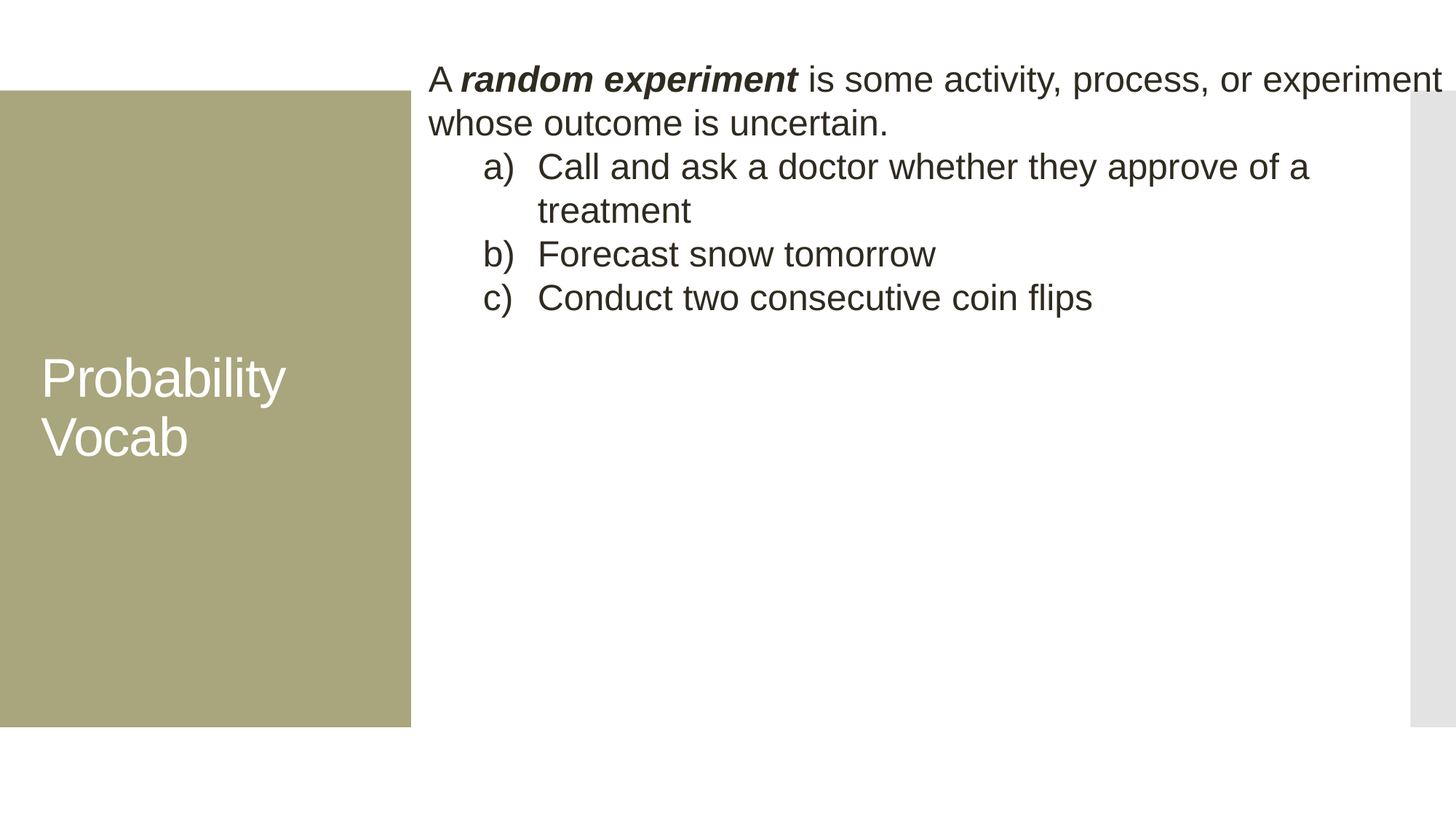

A random experiment is some activity, process, or experiment whose outcome is uncertain.
Call and ask a doctor whether they approve of a treatment
Forecast snow tomorrow
Conduct two consecutive coin flips

# Probability Vocab